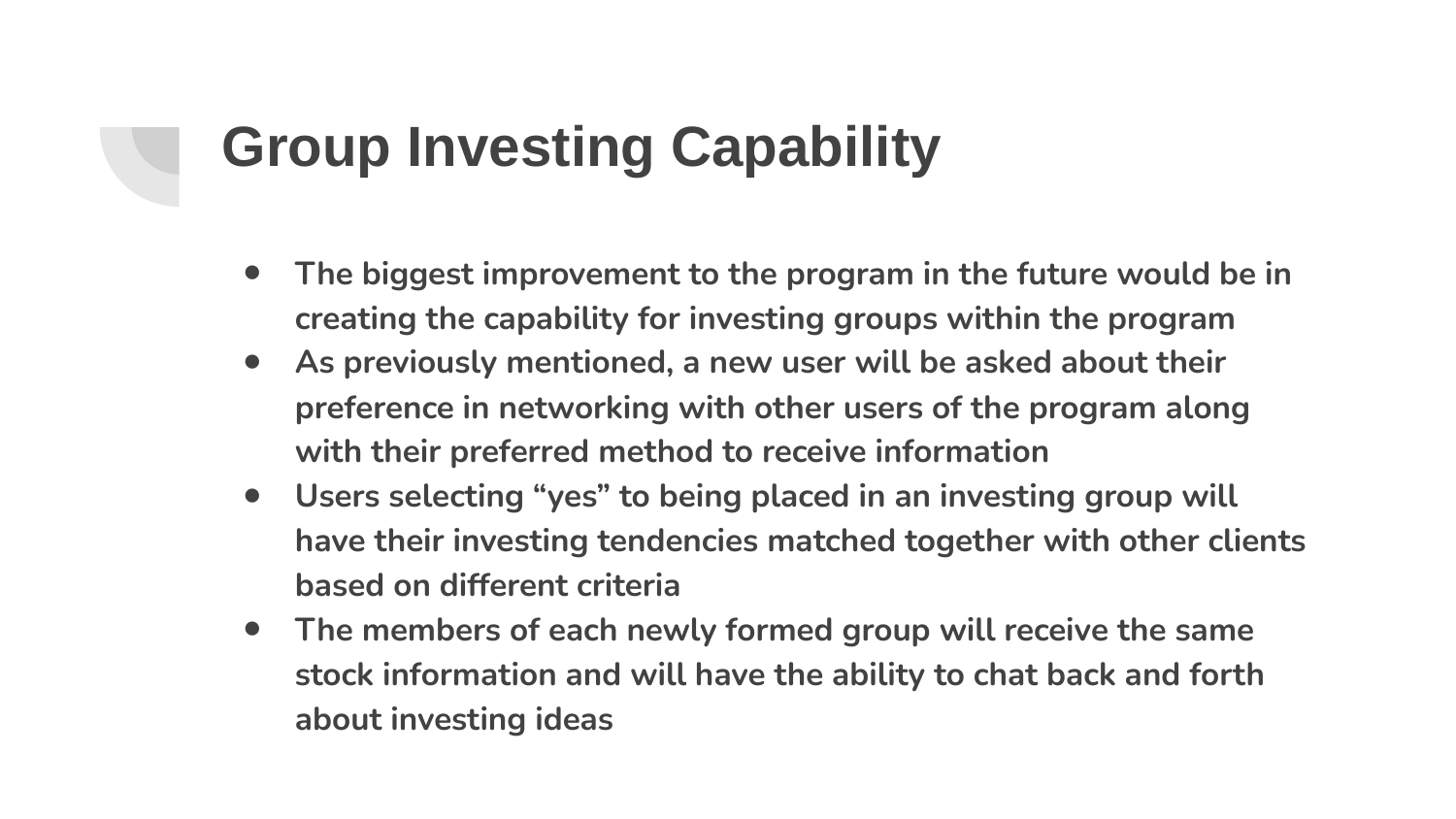

# Group Investing Capability
The biggest improvement to the program in the future would be in creating the capability for investing groups within the program
As previously mentioned, a new user will be asked about their preference in networking with other users of the program along with their preferred method to receive information
Users selecting “yes” to being placed in an investing group will have their investing tendencies matched together with other clients based on different criteria
The members of each newly formed group will receive the same stock information and will have the ability to chat back and forth about investing ideas